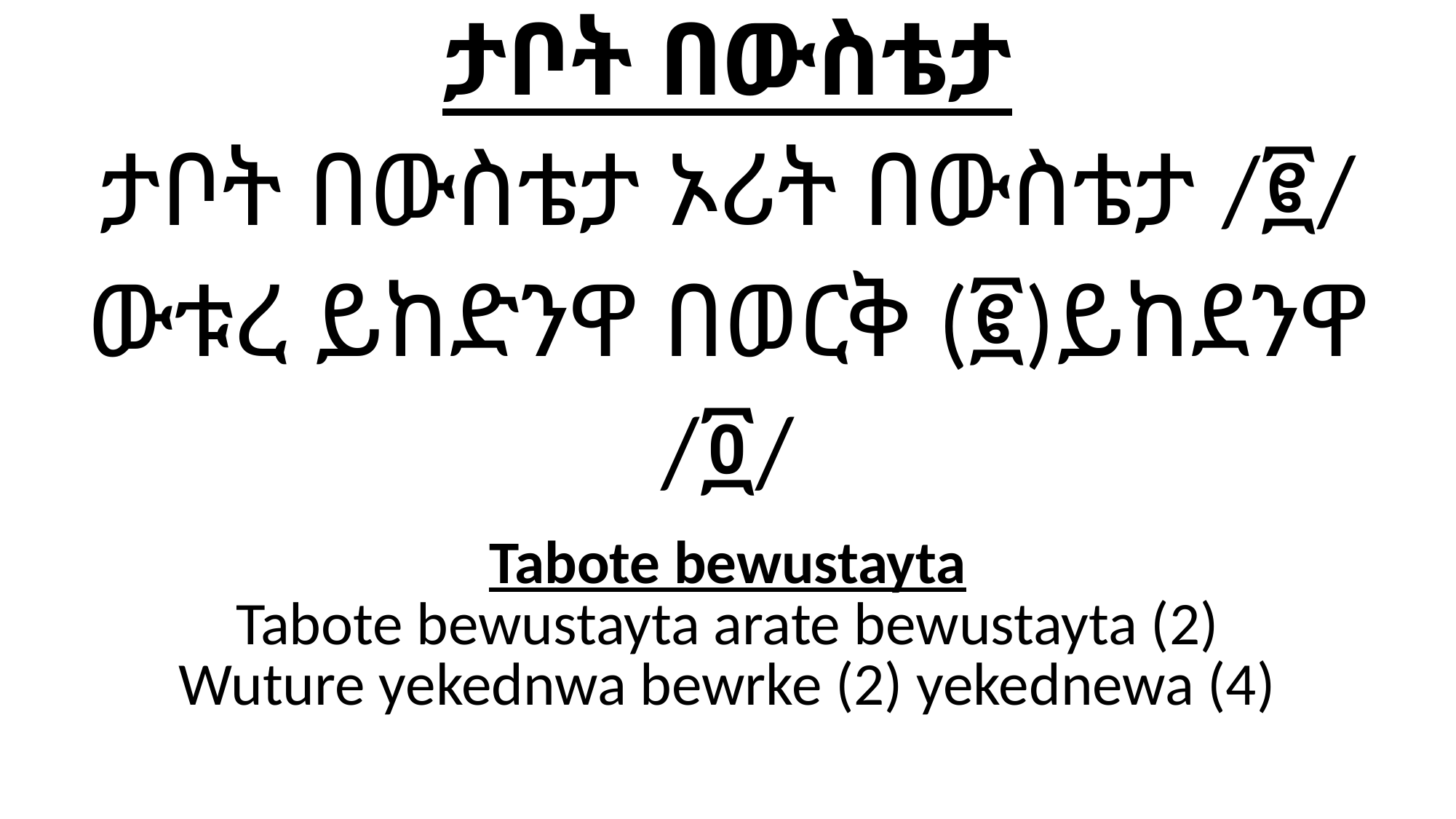

| ታቦት በውስቴታ ታቦት በውስቴታ ኦሪት በውስቴታ /፪/ ውቱረ ይከድንዋ በወርቅ (፪)ይከደንዋ /፬/ |
| --- |
| Tabote bewustayta Tabote bewustayta arate bewustayta (2) Wuture yekednwa bewrke (2) yekednewa (4) |